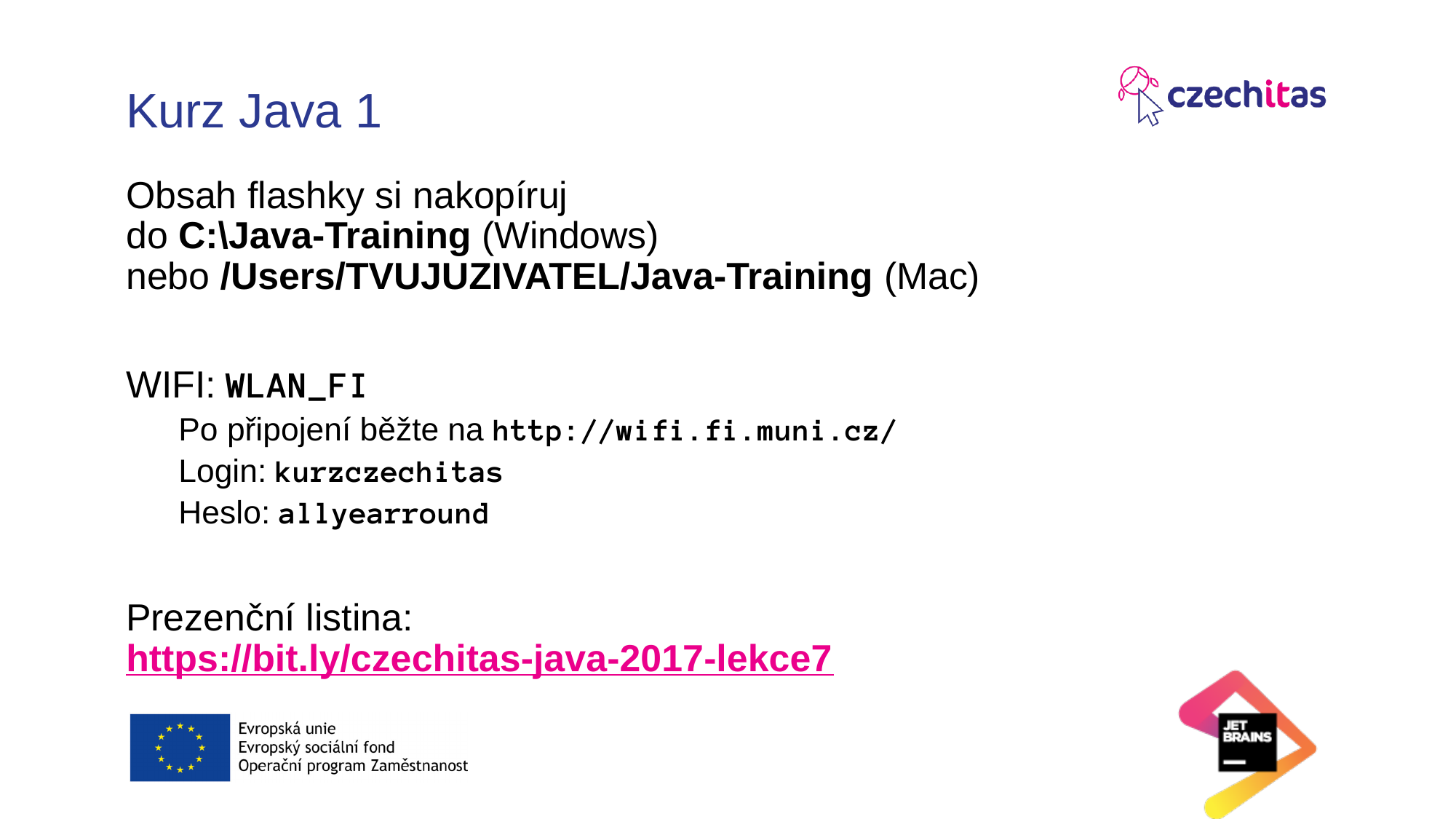

# Kurz Java 1
Obsah flashky si nakopíruj
do C:\Java-Training (Windows)
nebo /Users/TVUJUZIVATEL/Java-Training (Mac)

WIFI: WLAN_FI
Po připojení běžte na http://wifi.fi.muni.cz/
Login: kurzczechitas
Heslo: allyearround

Prezenční listina:
https://bit.ly/czechitas-java-2017-lekce7